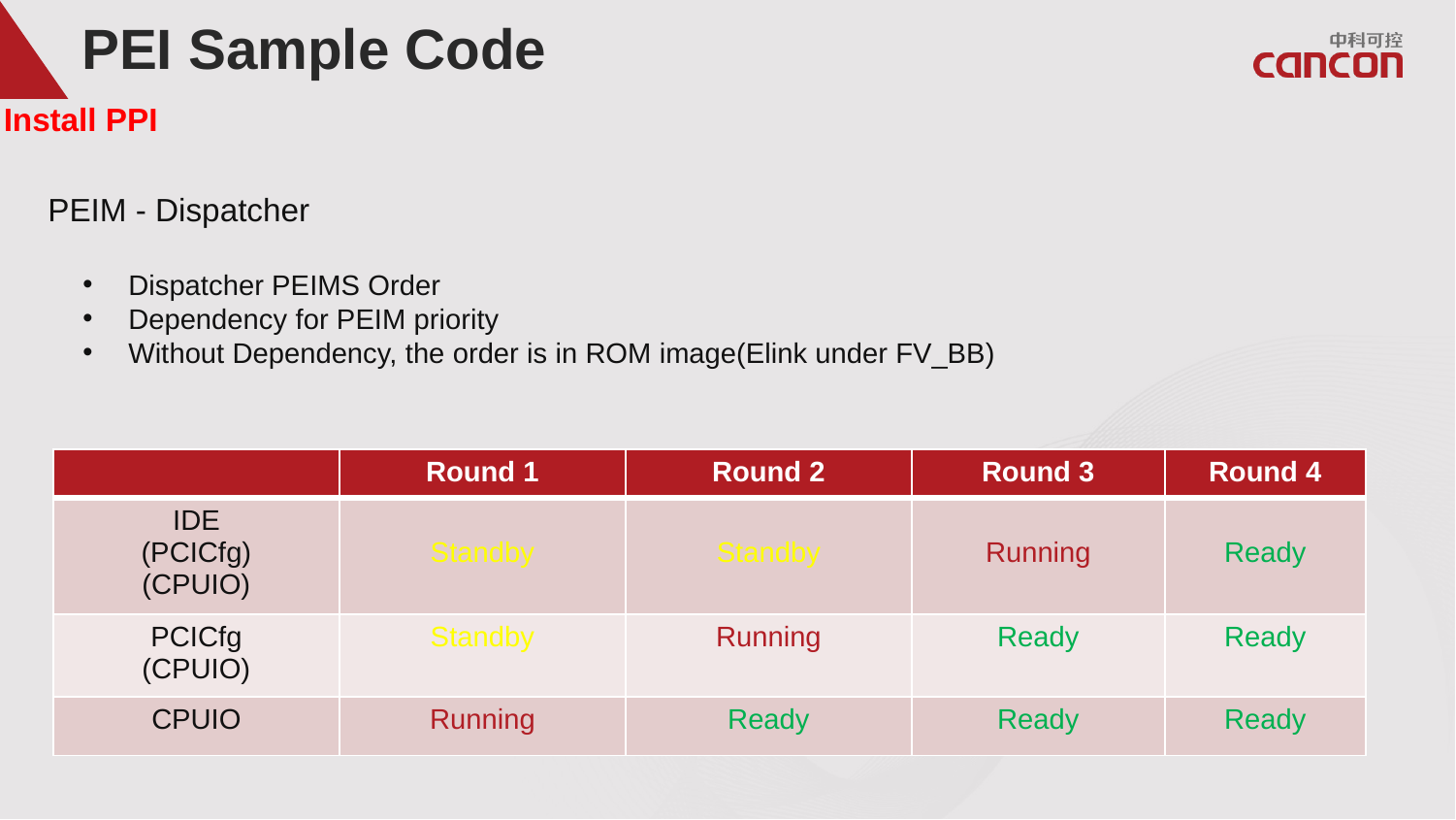

# PEI Sample Code
Install PPI
PEIM - Dispatcher
Dispatcher PEIMS Order
Dependency for PEIM priority
Without Dependency, the order is in ROM image(Elink under FV_BB)

|  | Round 1 | Round 2 | Round 3 | Round 4 |
| --- | --- | --- | --- | --- |
| IDE (PCICfg) (CPUIO) | Standby | Standby | Running | Ready |
| PCICfg (CPUIO) | Standby | Running | Ready | Ready |
| CPUIO | Running | Ready | Ready | Ready |